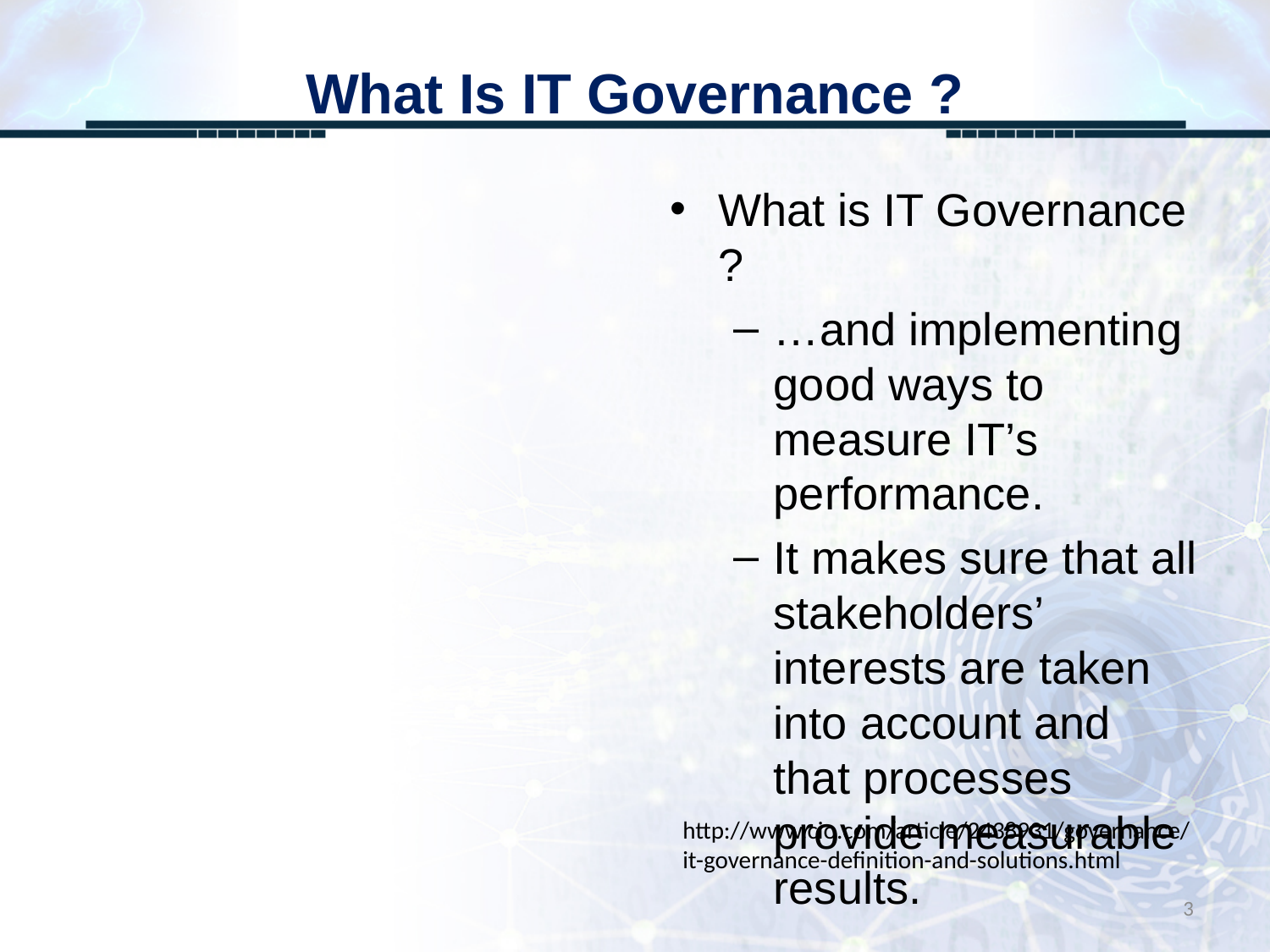

# What Is IT Governance ?
What is IT Governance ?
…and implementing good ways to measure IT’s performance.
It makes sure that all stakeholders’ interests are taken into account and that processes provide measurable results.
http://www.cio.com/article/2438931/governance/it-governance-definition-and-solutions.html
3